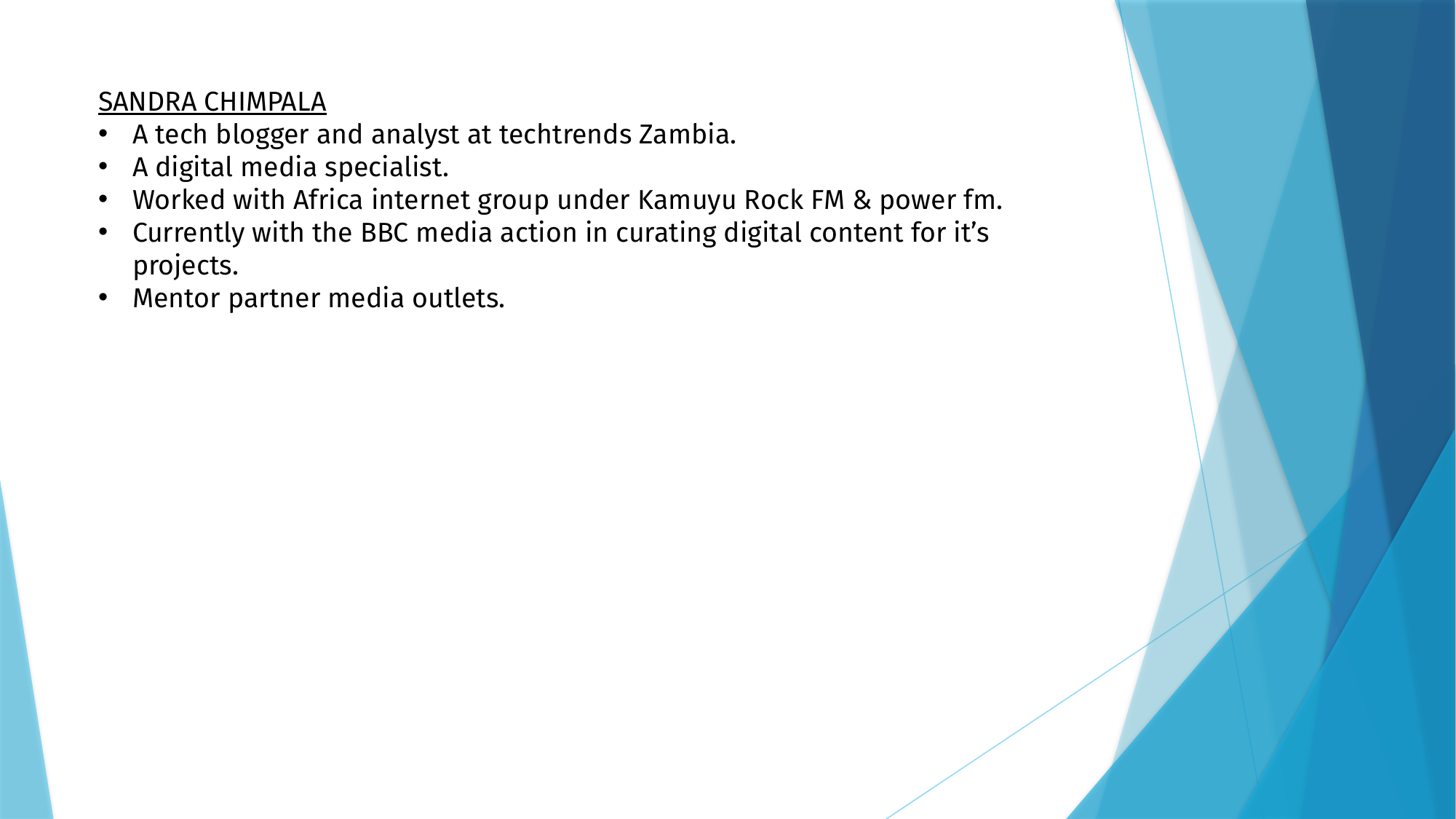

SANDRA CHIMPALA
A tech blogger and analyst at techtrends Zambia.
A digital media specialist.
Worked with Africa internet group under Kamuyu Rock FM & power fm.
Currently with the BBC media action in curating digital content for it’s projects.
Mentor partner media outlets.